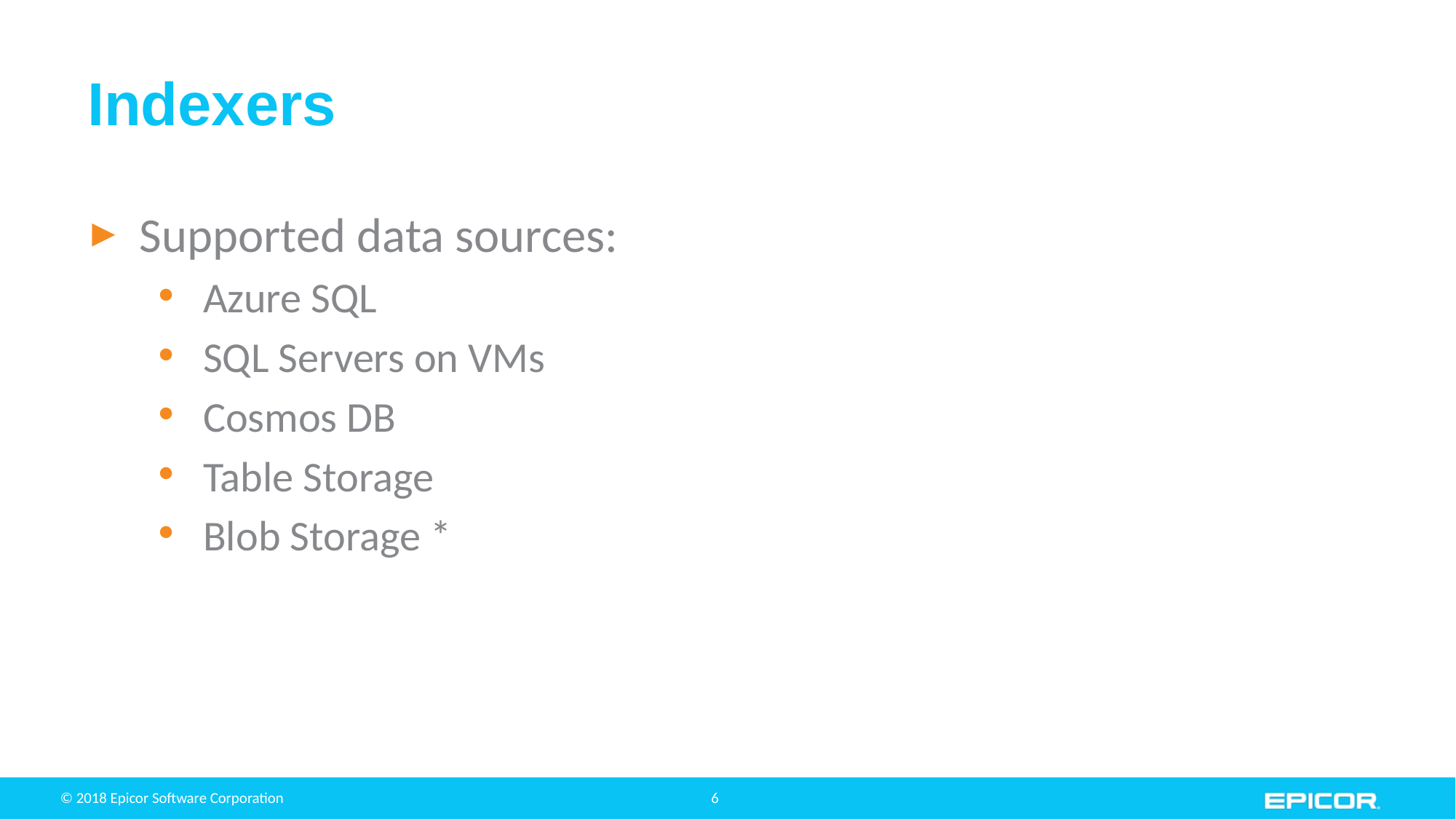

# Indexers
Supported data sources:
Azure SQL
SQL Servers on VMs
Cosmos DB
Table Storage
Blob Storage *